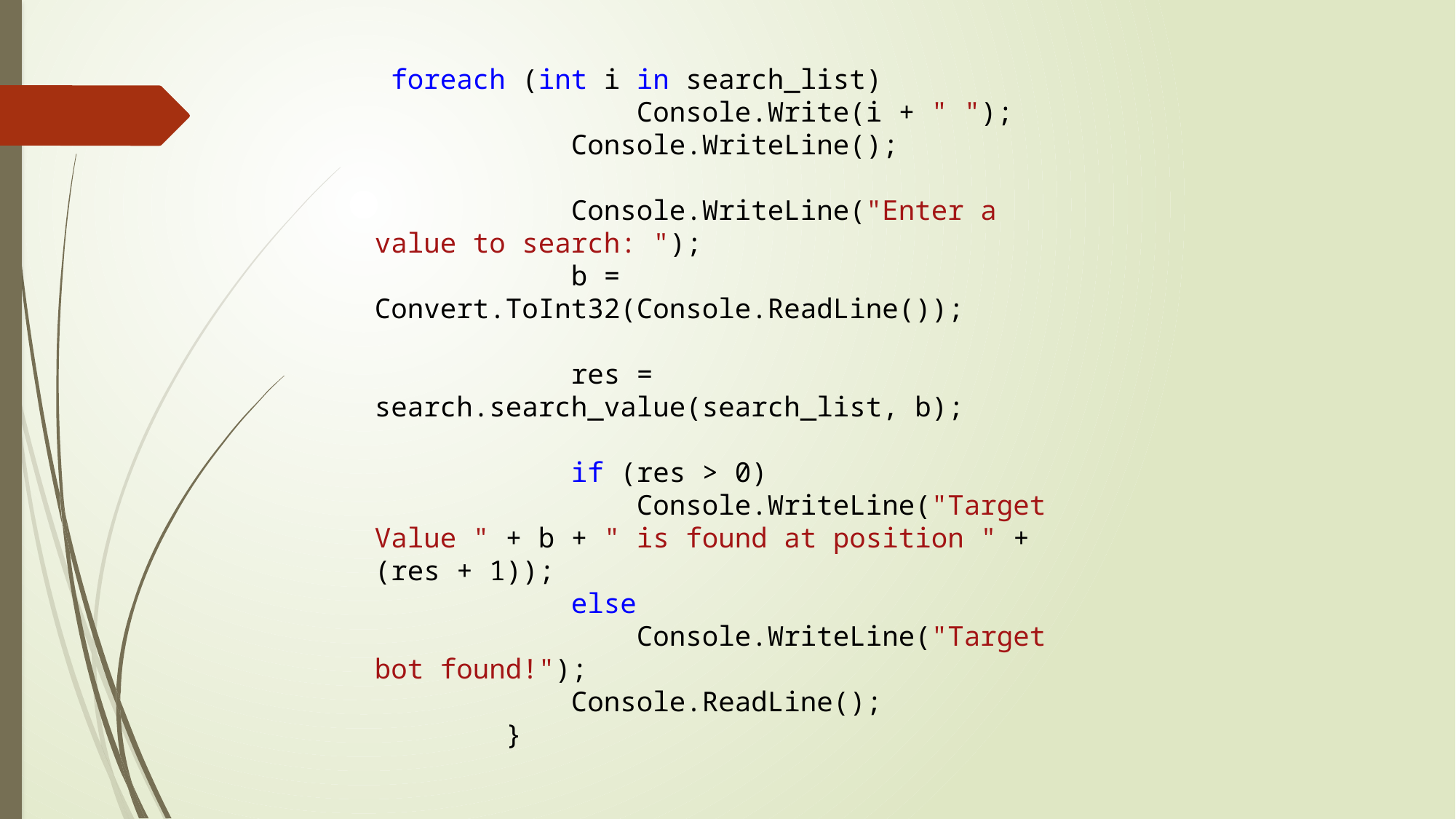

foreach (int i in search_list)
                Console.Write(i + " ");
            Console.WriteLine();

            Console.WriteLine("Enter a value to search: ");
            b = Convert.ToInt32(Console.ReadLine());

            res = search.search_value(search_list, b);

            if (res > 0)
                Console.WriteLine("Target Value " + b + " is found at position " + (res + 1));
            else
                Console.WriteLine("Target bot found!");
            Console.ReadLine();
        }